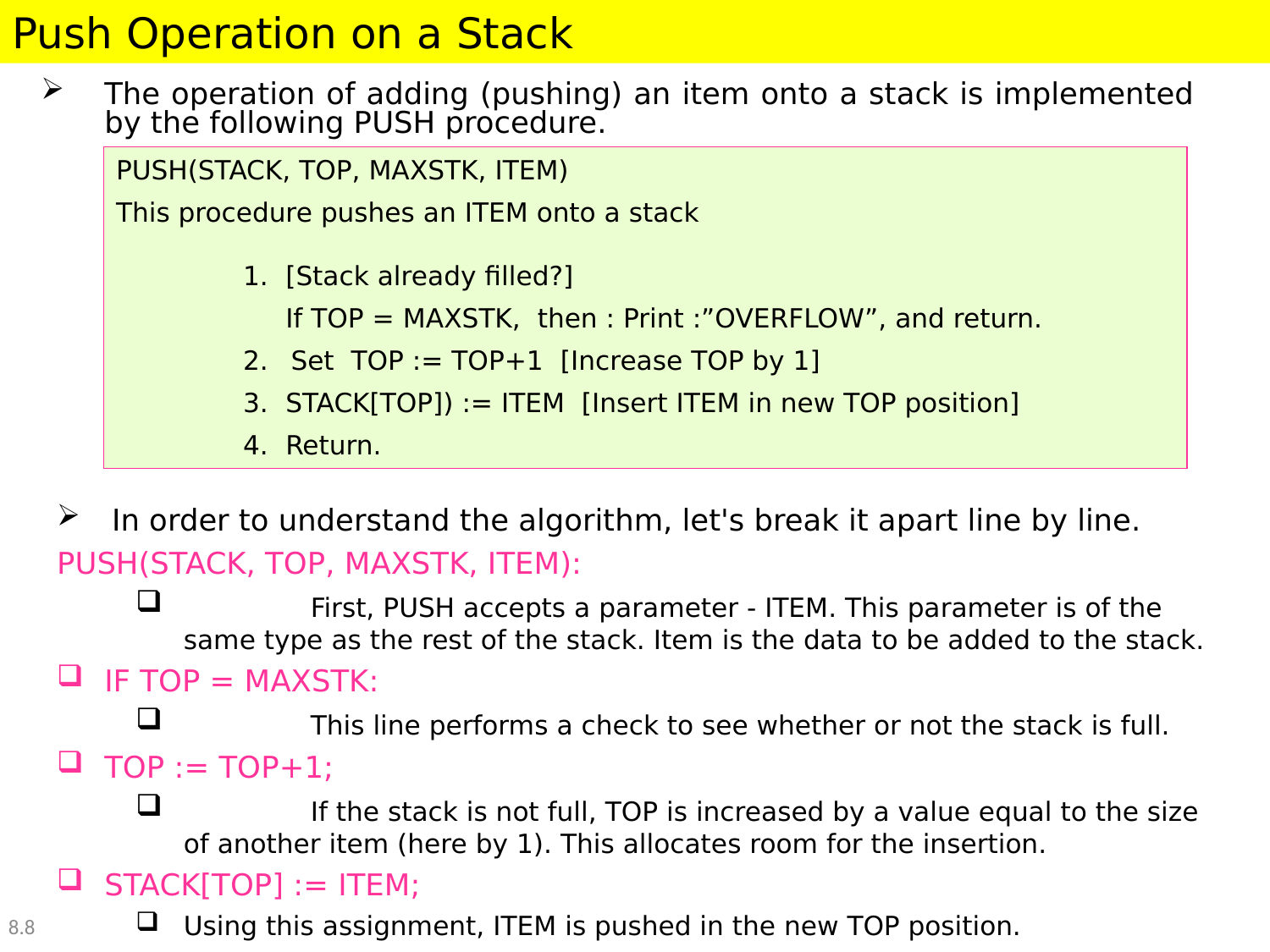

Push Operation on a Stack
The operation of adding (pushing) an item onto a stack is implemented by the following PUSH procedure.

PUSH(STACK, TOP, MAXSTK, ITEM)
This procedure pushes an ITEM onto a stack

[Stack already filled?]
	If TOP = MAXSTK,  then : Print :”OVERFLOW”, and return.
Set  TOP := TOP+1  [Increase TOP by 1]
STACK[TOP]) := ITEM  [Insert ITEM in new TOP position]
Return.

In order to understand the algorithm, let's break it apart line by line.
PUSH(STACK, TOP, MAXSTK, ITEM):
	First, PUSH accepts a parameter - ITEM. This parameter is of the same type as the rest of the stack. Item is the data to be added to the stack.
IF TOP = MAXSTK:
	This line performs a check to see whether or not the stack is full.
TOP := TOP+1;
	If the stack is not full, TOP is increased by a value equal to the size of another item (here by 1). This allocates room for the insertion.
STACK[TOP] := ITEM;
Using this assignment, ITEM is pushed in the new TOP position.
8.8